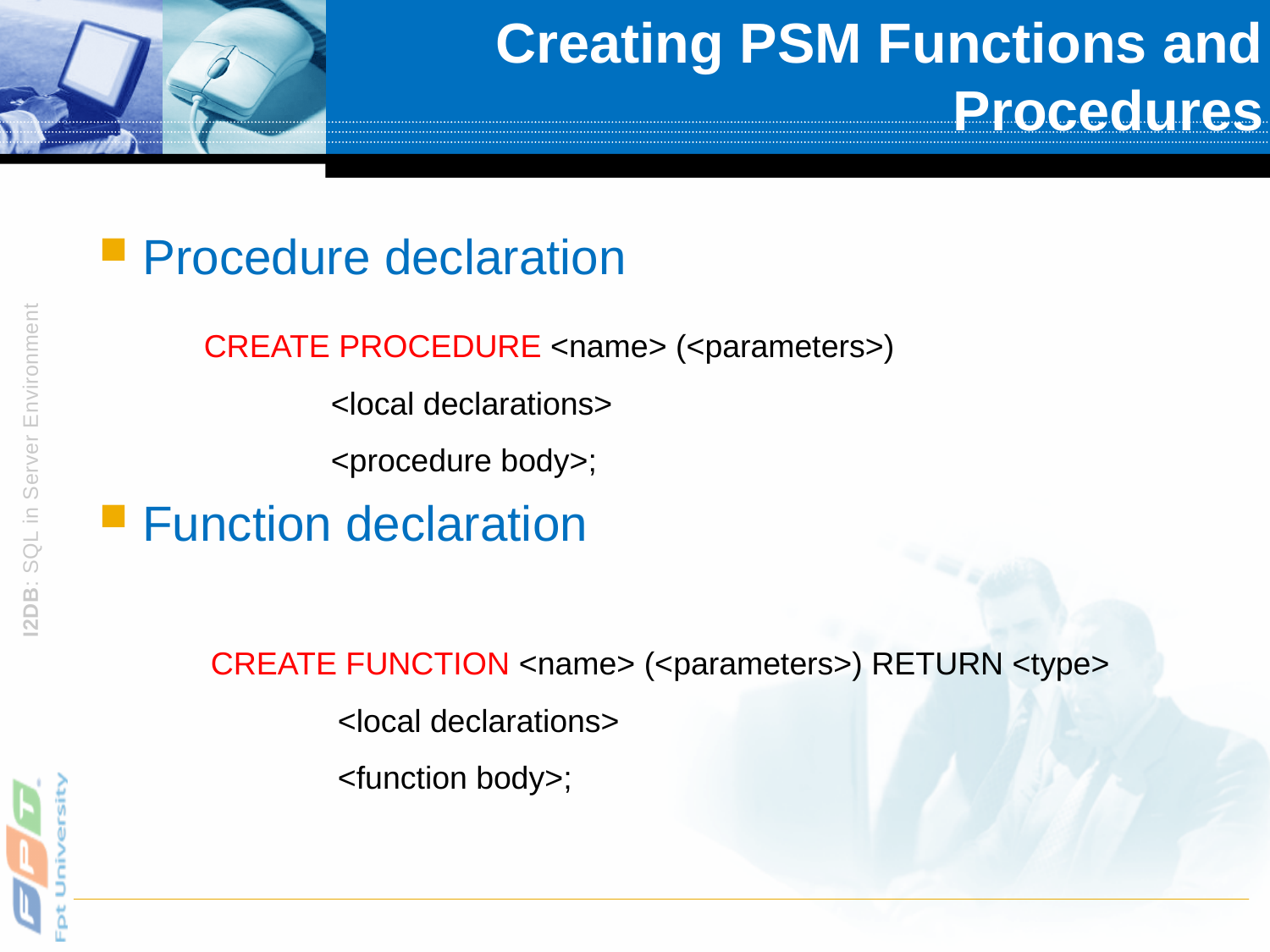

# Creating PSM Functions and Procedures
Procedure declaration

Function declaration
CREATE PROCEDURE <name> (<parameters>)
	<local declarations>
	<procedure body>;
CREATE FUNCTION <name> (<parameters>) RETURN <type>
	<local declarations>
	<function body>;